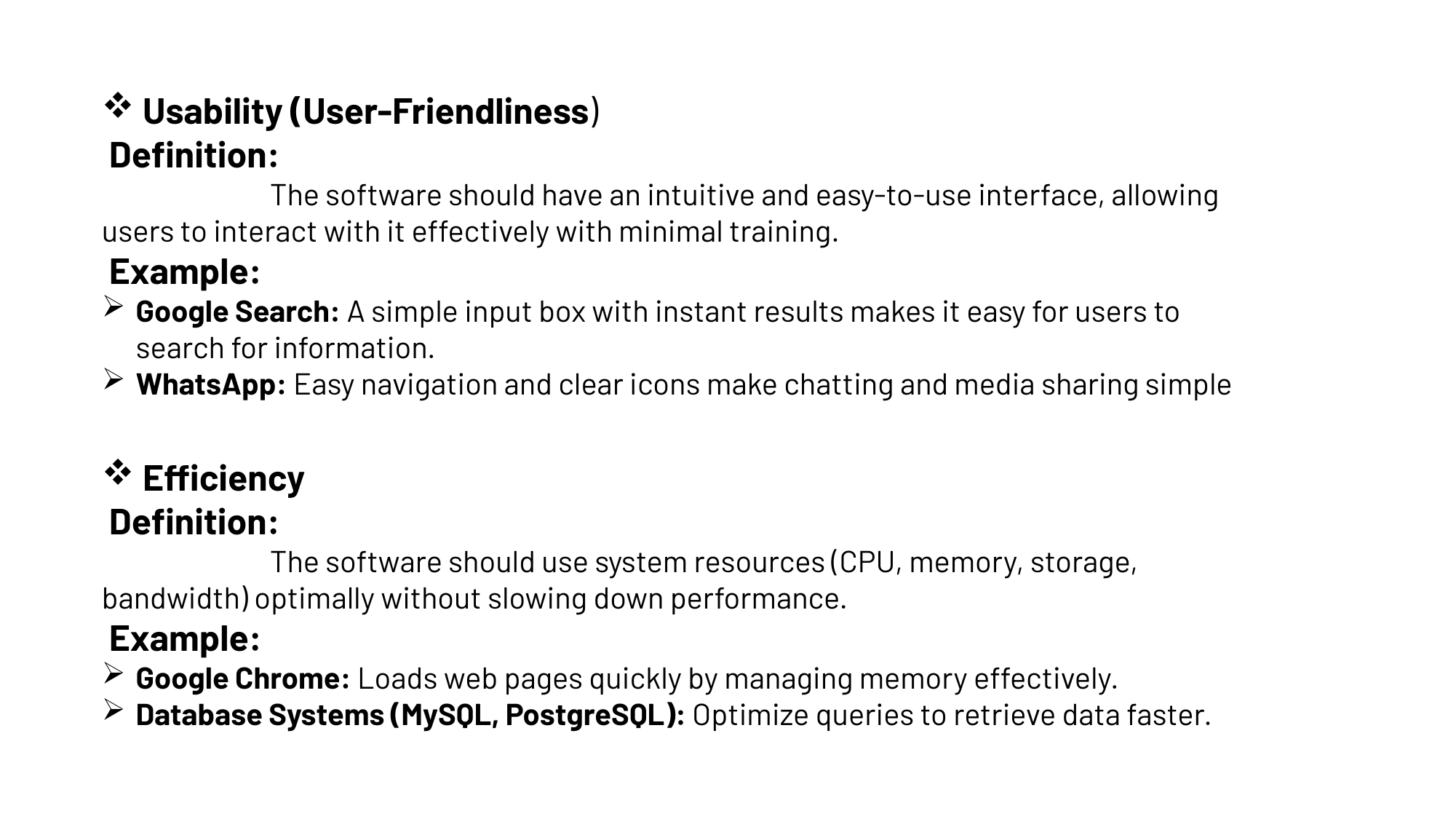

Usability (User-Friendliness)
 Definition:
                            The software should have an intuitive and easy-to-use interface, allowing users to interact with it effectively with minimal training.
 Example:
Google Search: A simple input box with instant results makes it easy for users to search for information.
WhatsApp: Easy navigation and clear icons make chatting and media sharing simple
Efficiency
 Definition:
                            The software should use system resources (CPU, memory, storage, bandwidth) optimally without slowing down performance.
 Example:
Google Chrome: Loads web pages quickly by managing memory effectively.
Database Systems (MySQL, PostgreSQL): Optimize queries to retrieve data faster.